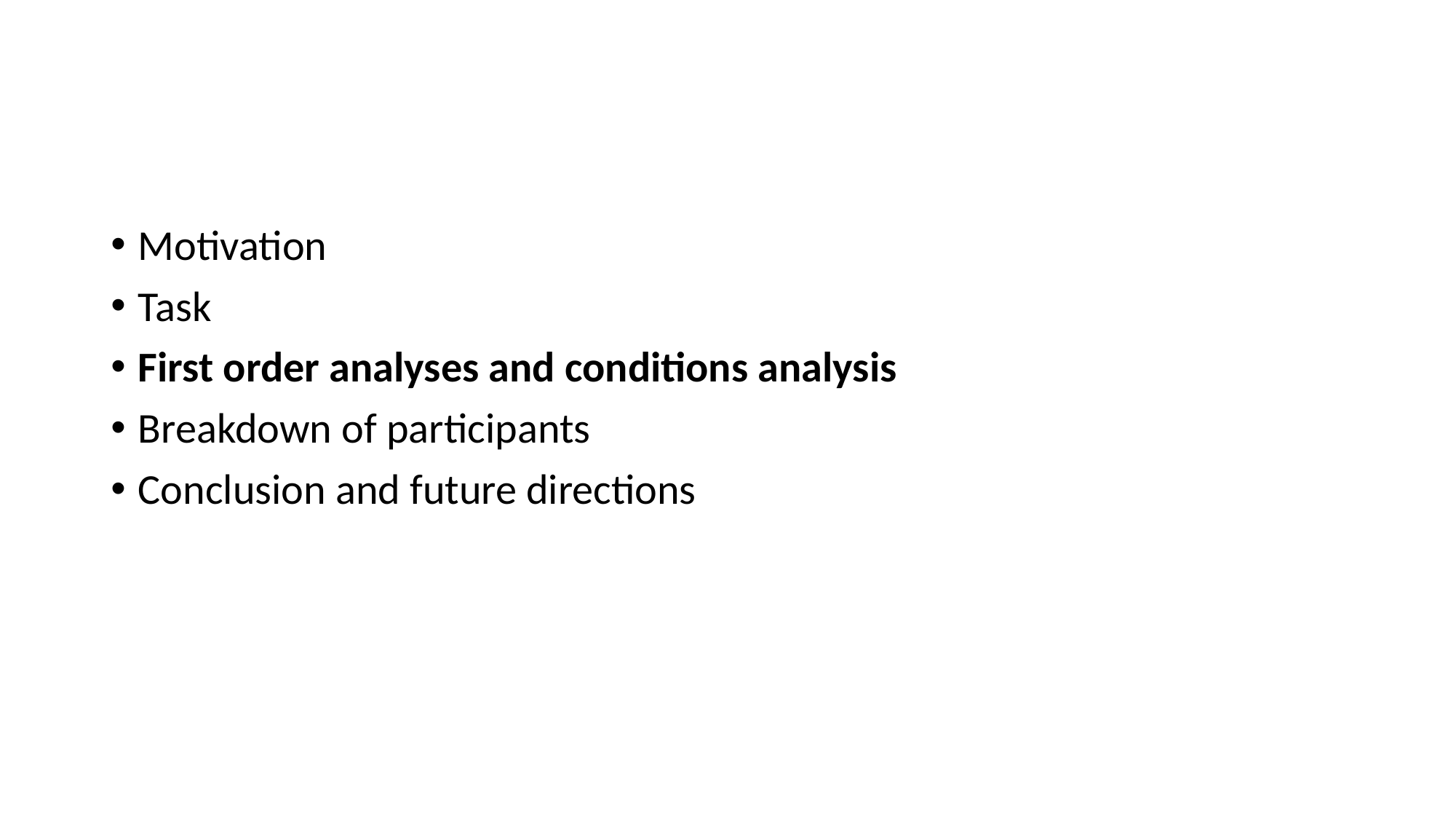

Motivation
Task
First order analyses and conditions analysis
Breakdown of participants
Conclusion and future directions